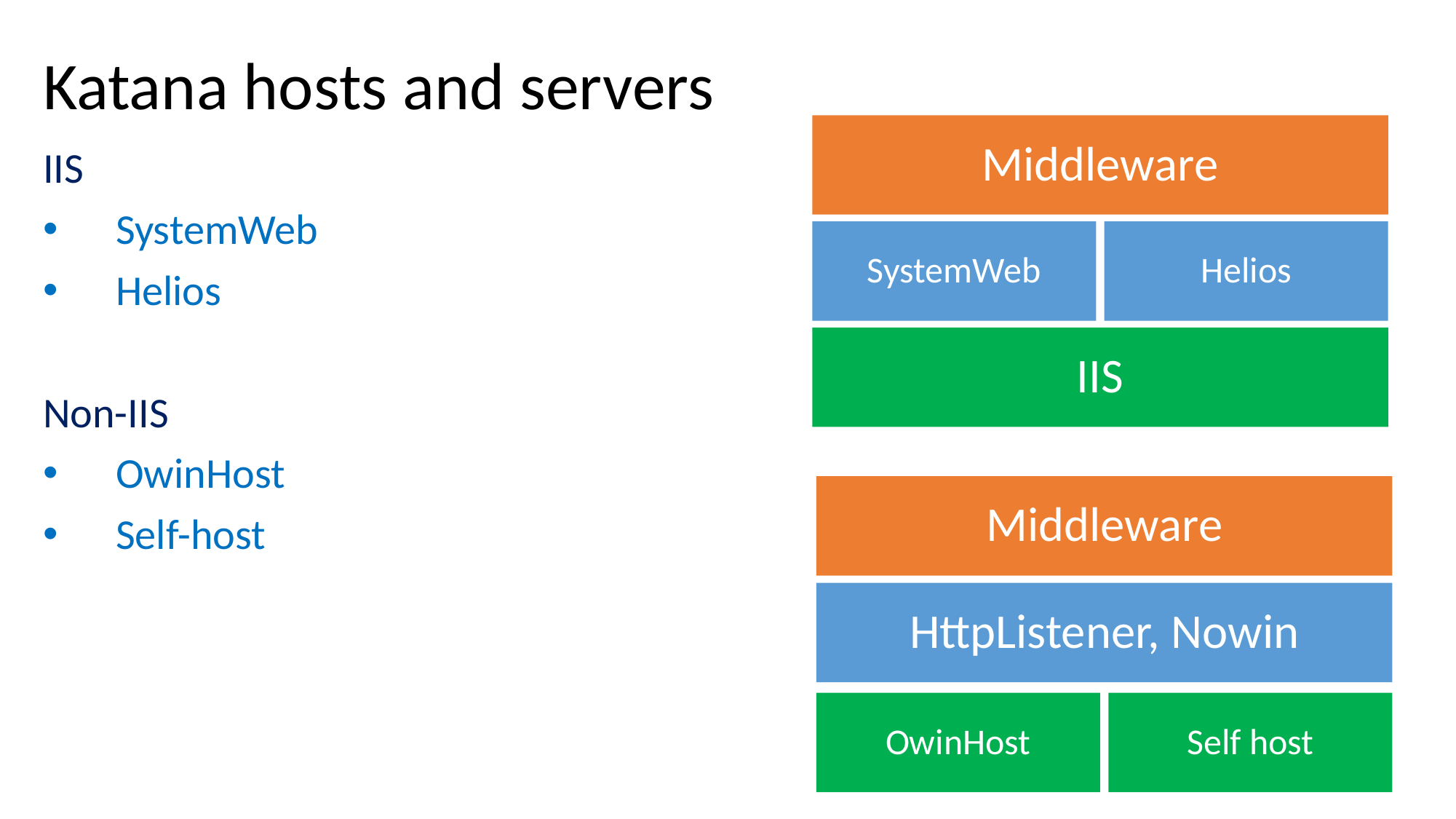

# Katana hosts and servers
Middleware
IIS
SystemWeb
Helios

Non-IIS
OwinHost
Self-host
SystemWeb
Helios
IIS
Middleware
HttpListener, Nowin
OwinHost
Self host